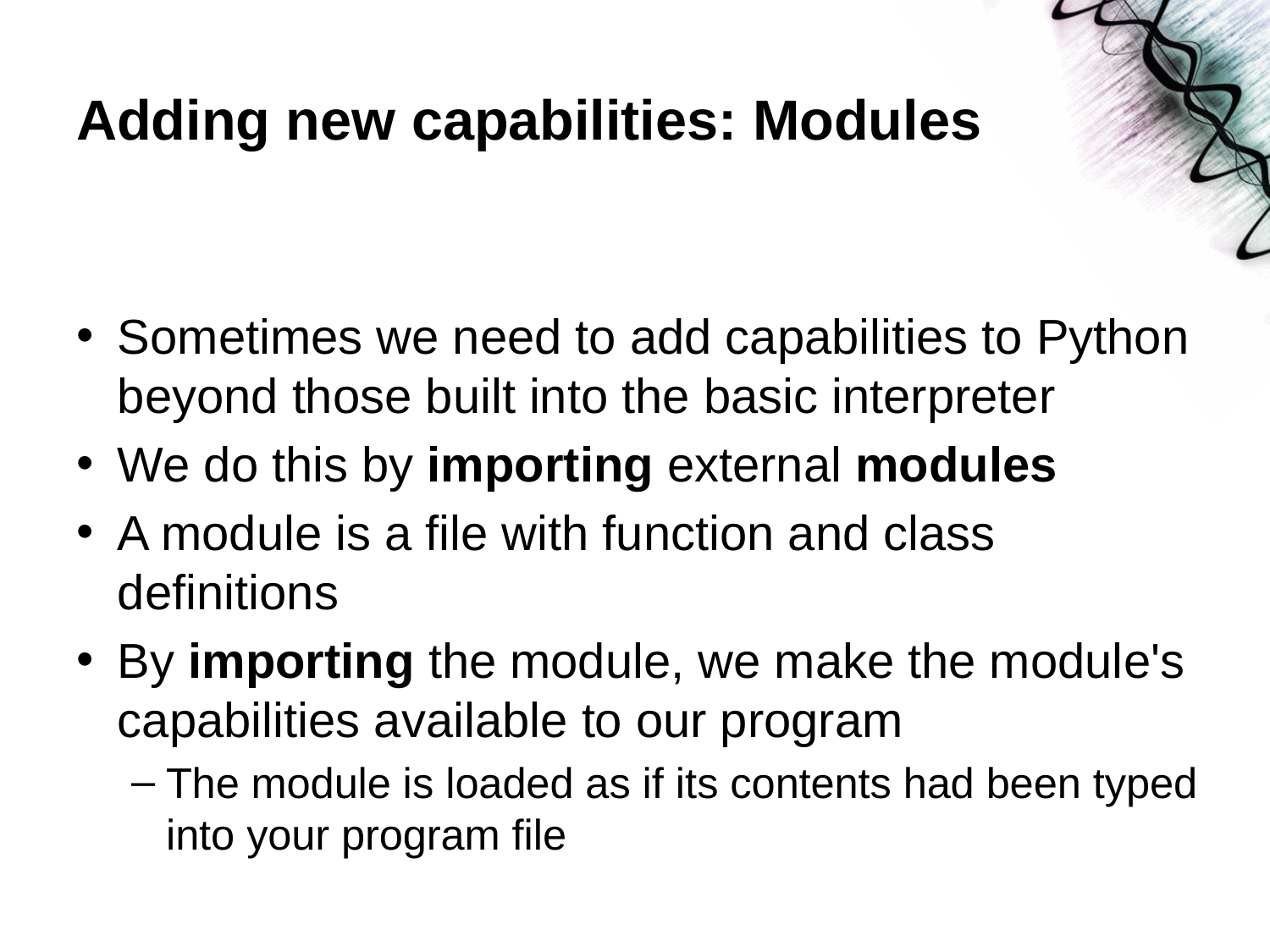

# Adding new capabilities: Modules
Sometimes we need to add capabilities to Python beyond those built into the basic interpreter
We do this by importing external modules
A module is a file with function and class definitions
By importing the module, we make the module's capabilities available to our program
The module is loaded as if its contents had been typed into your program file